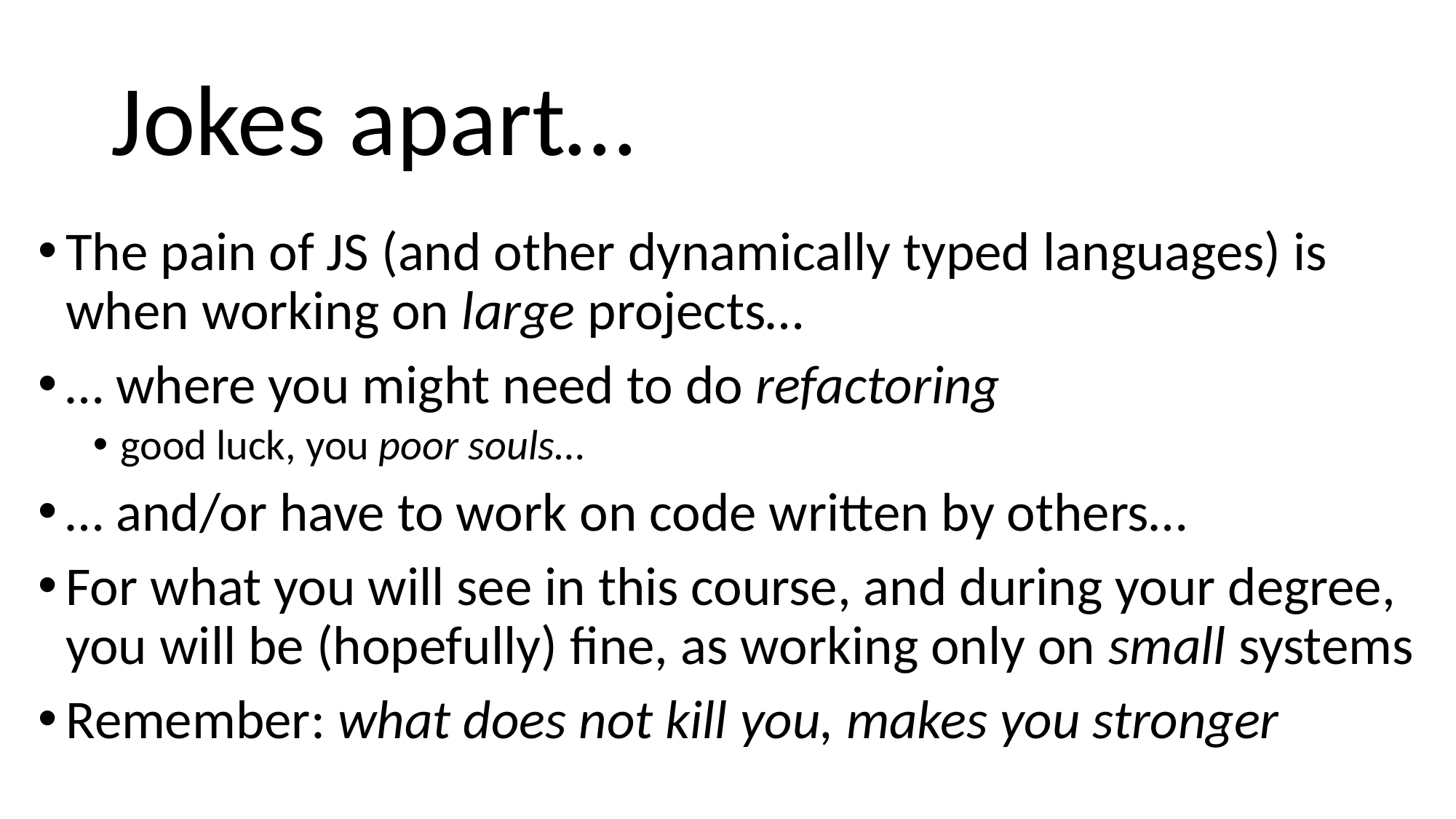

# Jokes apart…
The pain of JS (and other dynamically typed languages) is when working on large projects…
… where you might need to do refactoring
good luck, you poor souls…
… and/or have to work on code written by others…
For what you will see in this course, and during your degree, you will be (hopefully) fine, as working only on small systems
Remember: what does not kill you, makes you stronger